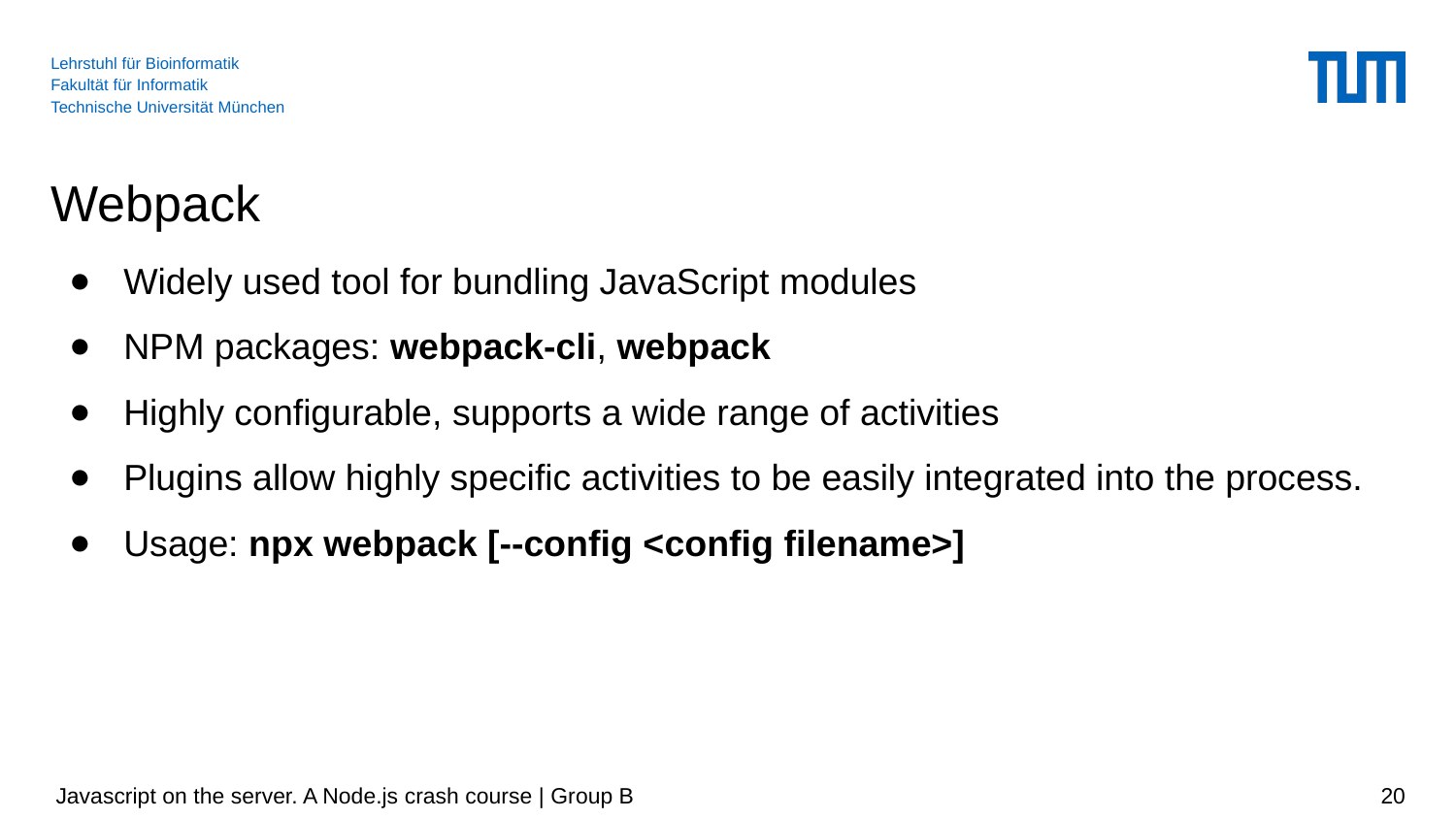

# Webpack
Widely used tool for bundling JavaScript modules
NPM packages: webpack-cli, webpack
Highly configurable, supports a wide range of activities
Plugins allow highly specific activities to be easily integrated into the process.
Usage: npx webpack [--config <config filename>]
 Javascript on the server. A Node.js crash course | Group B
20